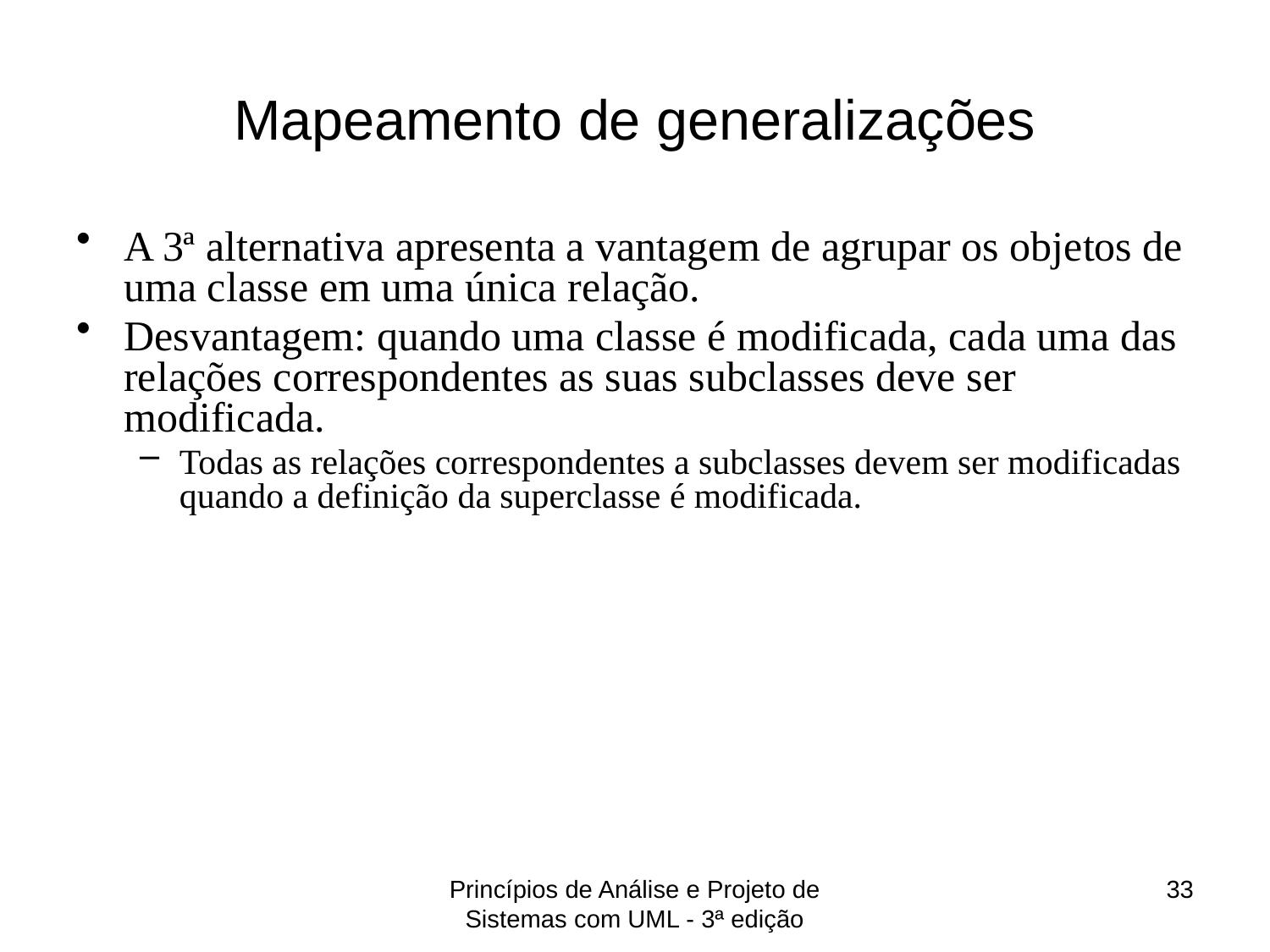

# Mapeamento de generalizações
A 3ª alternativa apresenta a vantagem de agrupar os objetos de uma classe em uma única relação.
Desvantagem: quando uma classe é modificada, cada uma das relações correspondentes as suas subclasses deve ser modificada.
Todas as relações correspondentes a subclasses devem ser modificadas quando a definição da superclasse é modificada.
Princípios de Análise e Projeto de Sistemas com UML - 3ª edição
33